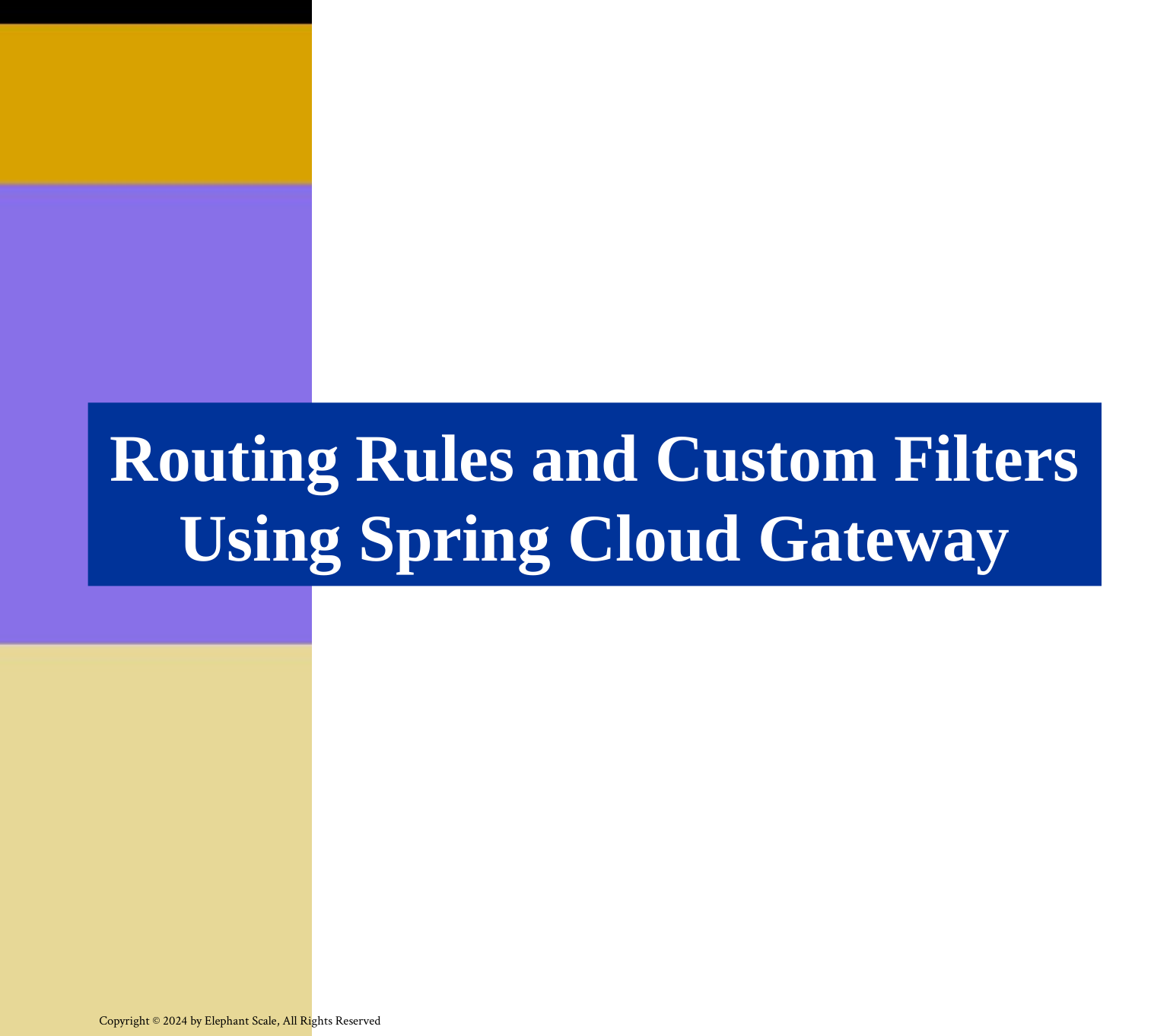

# Routing Rules and Custom Filters Using Spring Cloud Gateway

Copyright © 2024 by Elephant Scale, All Rights Reserved